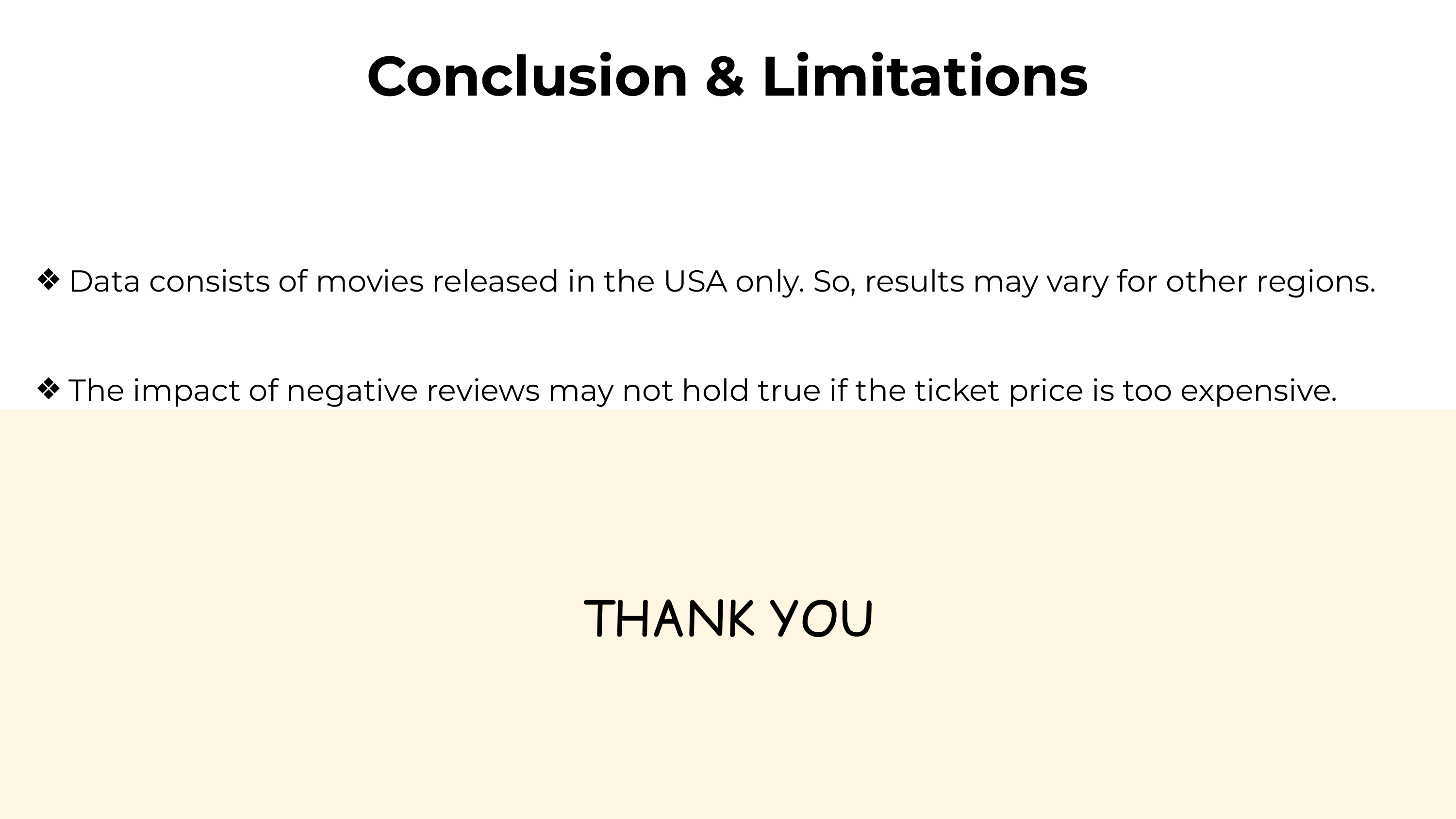

Conclusion & Limitations
Data consists of movies released in the USA only. So, results may vary for other regions.

The impact of negative reviews may not hold true if the ticket price is too expensive.

THANK YOU